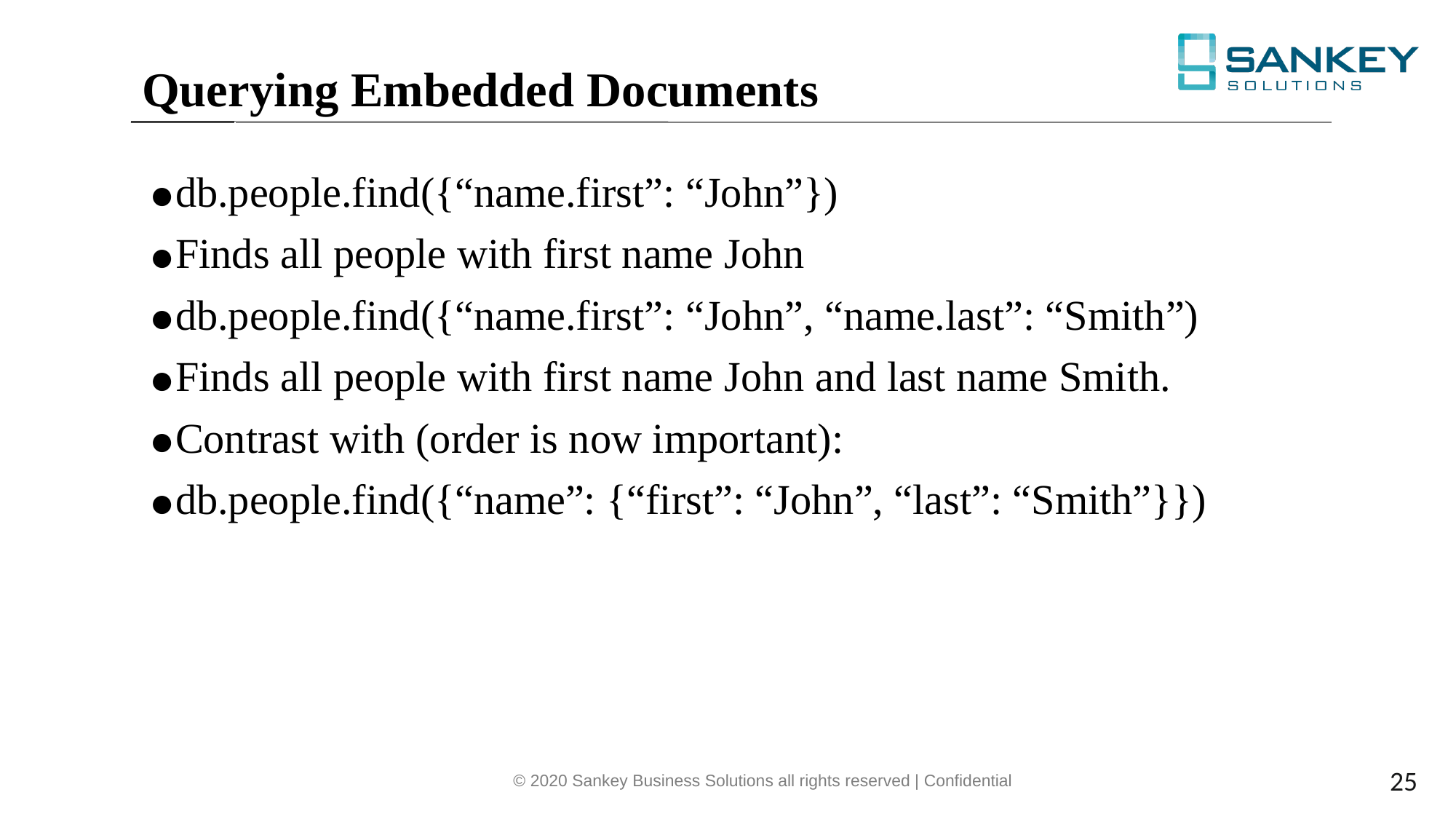

Querying Embedded Documents

db.people.find({“name.first”: “John”})
Finds all people with first name John
db.people.find({“name.first”: “John”, “name.last”: “Smith”)
Finds all people with first name John and last name Smith.
Contrast with (order is now important):
db.people.find({“name”: {“first”: “John”, “last”: “Smith”}})